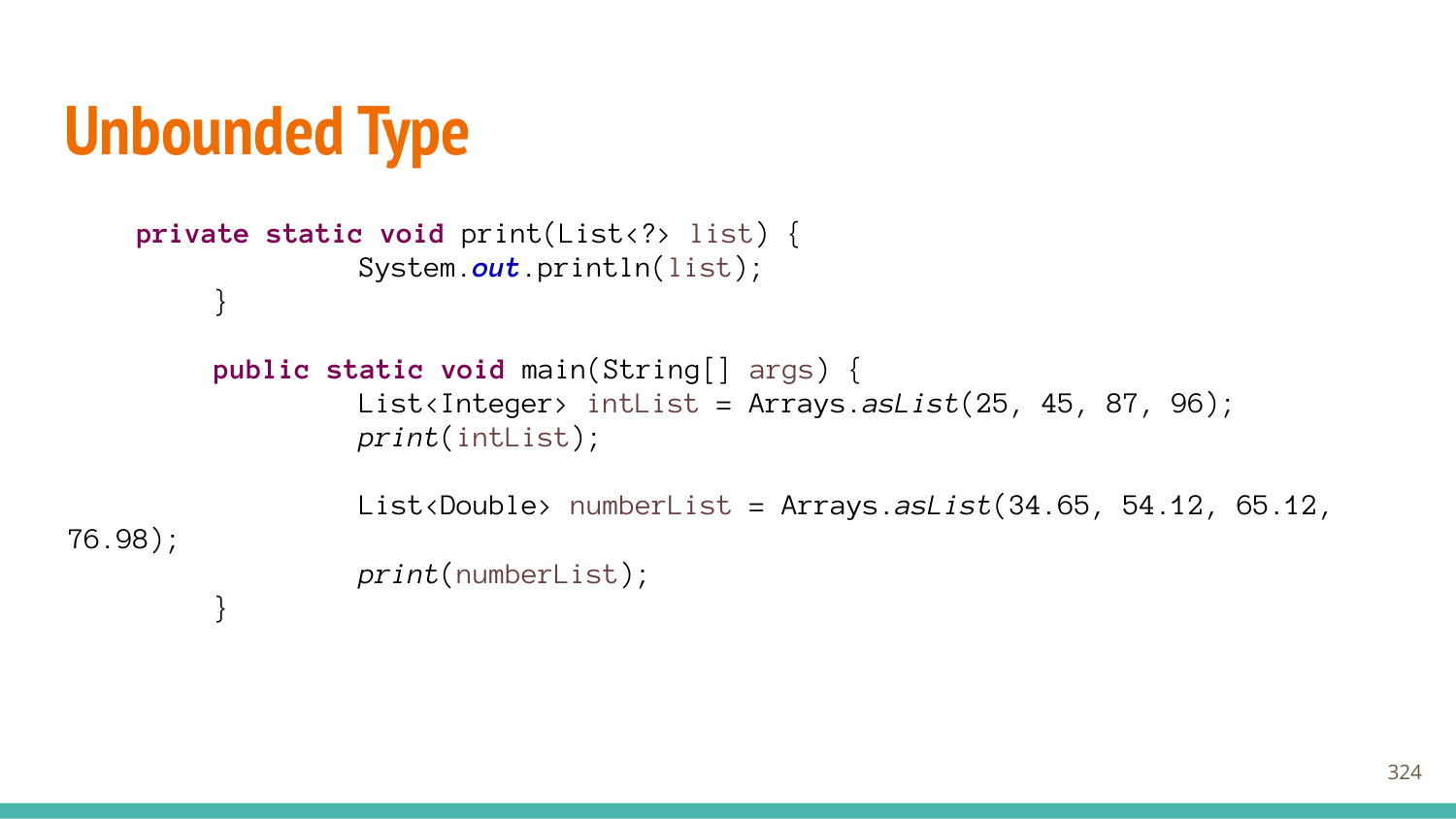

# Unbounded Type
private static void print(List<?> list) {
		System.out.println(list);
	}

	public static void main(String[] args) {
		List<Integer> intList = Arrays.asList(25, 45, 87, 96);
		print(intList);

		List<Double> numberList = Arrays.asList(34.65, 54.12, 65.12, 76.98);
		print(numberList);
	}

324